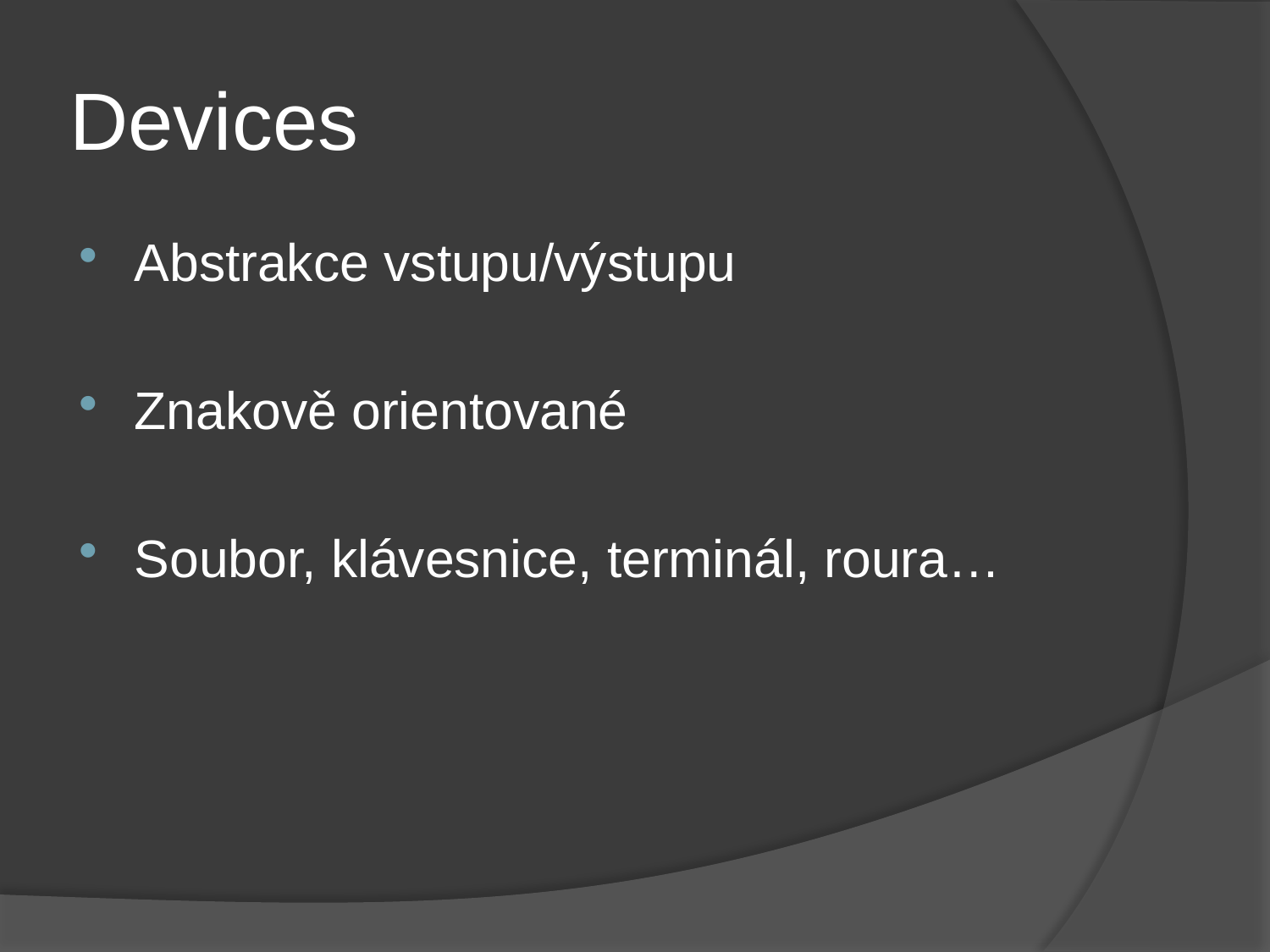

# Devices
Abstrakce vstupu/výstupu

Znakově orientované

Soubor, klávesnice, terminál, roura…